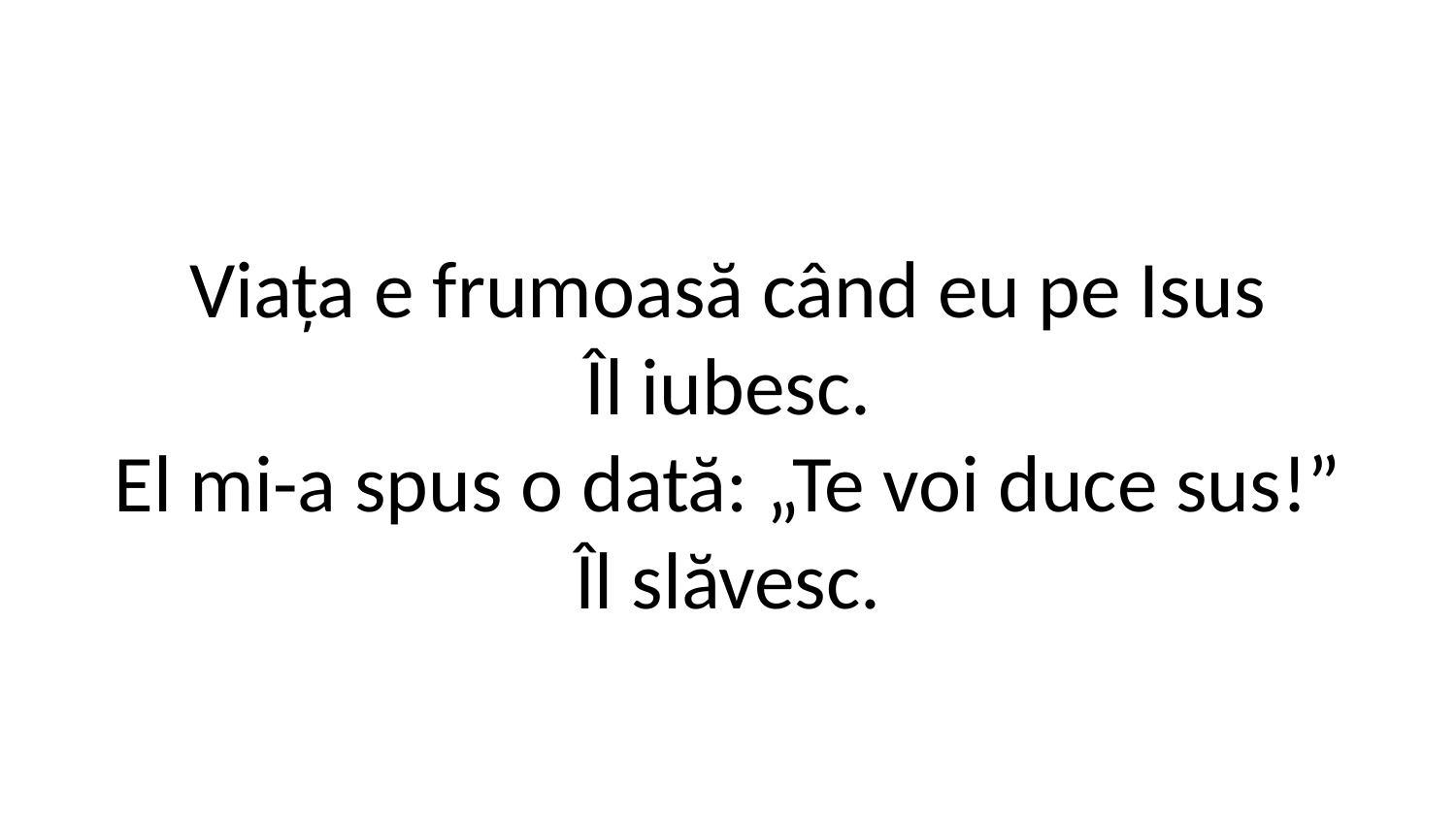

Viața e frumoasă când eu pe Isus
Îl iubesc.
El mi-a spus o dată: „Te voi duce sus!”
Îl slăvesc.